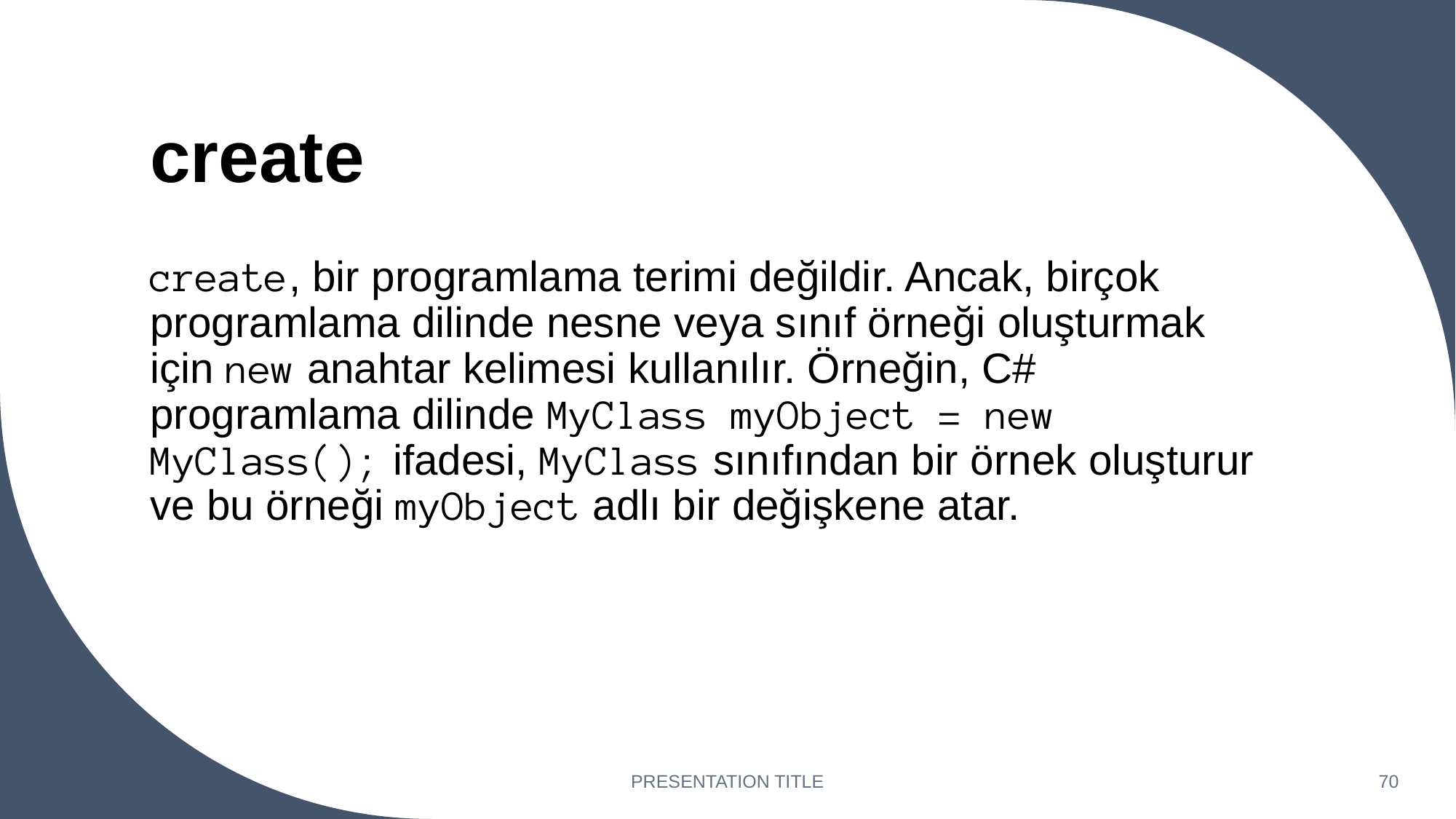

# create
create, bir programlama terimi değildir. Ancak, birçok programlama dilinde nesne veya sınıf örneği oluşturmak için new anahtar kelimesi kullanılır. Örneğin, C# programlama dilinde MyClass myObject = new MyClass(); ifadesi, MyClass sınıfından bir örnek oluşturur ve bu örneği myObject adlı bir değişkene atar.
PRESENTATION TITLE
70